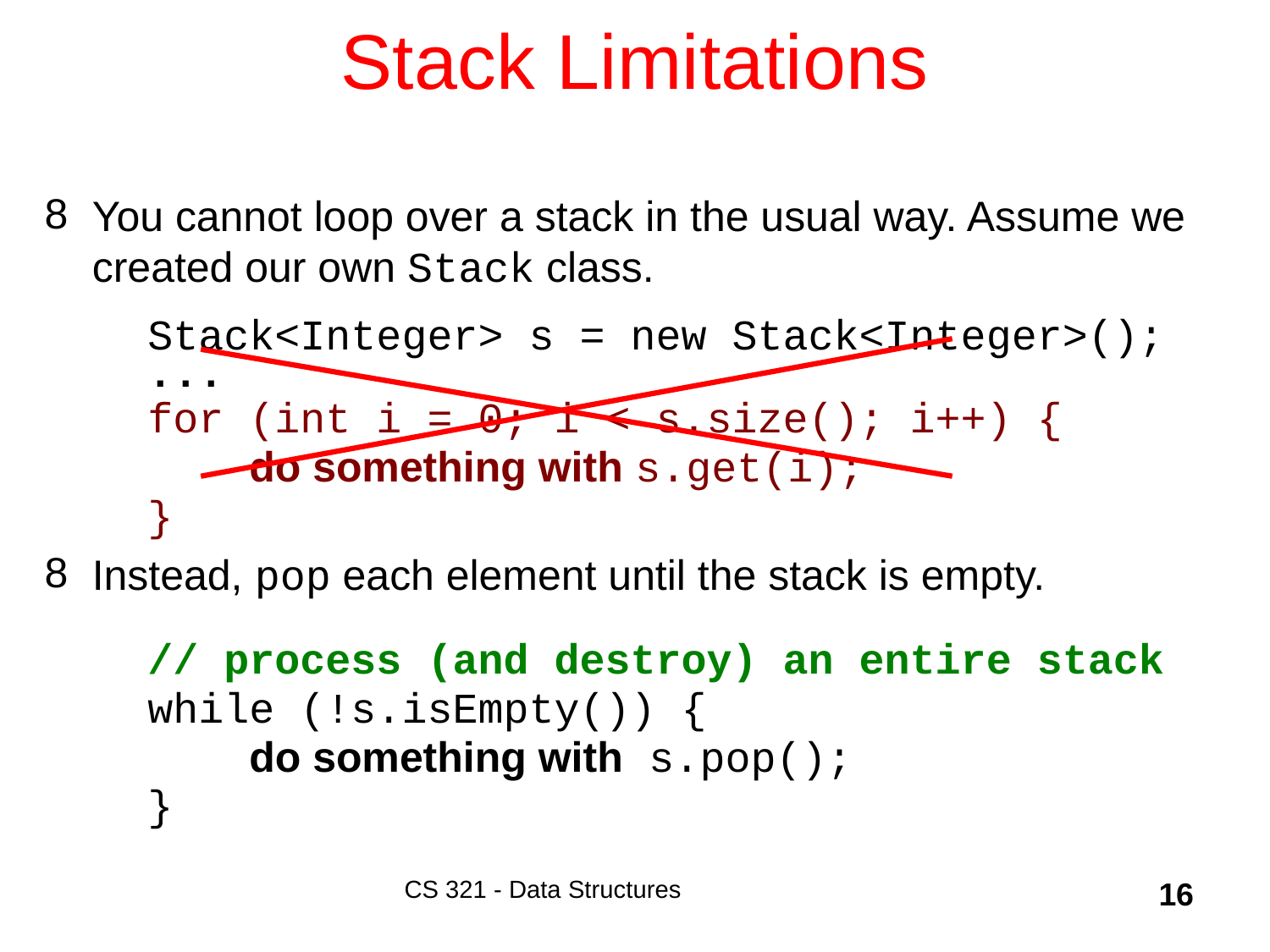

# Stack Limitations
You cannot loop over a stack in the usual way. Assume we created our own Stack class.

	Stack<Integer> s = new Stack<Integer>();
	...
	for (int i = 0; i < s.size(); i++) {
	    do something with s.get(i);
	}
Instead, pop each element until the stack is empty.

	// process (and destroy) an entire stack
	while (!s.isEmpty()) {
	    do something with s.pop();
	}

CS 321 - Data Structures
16